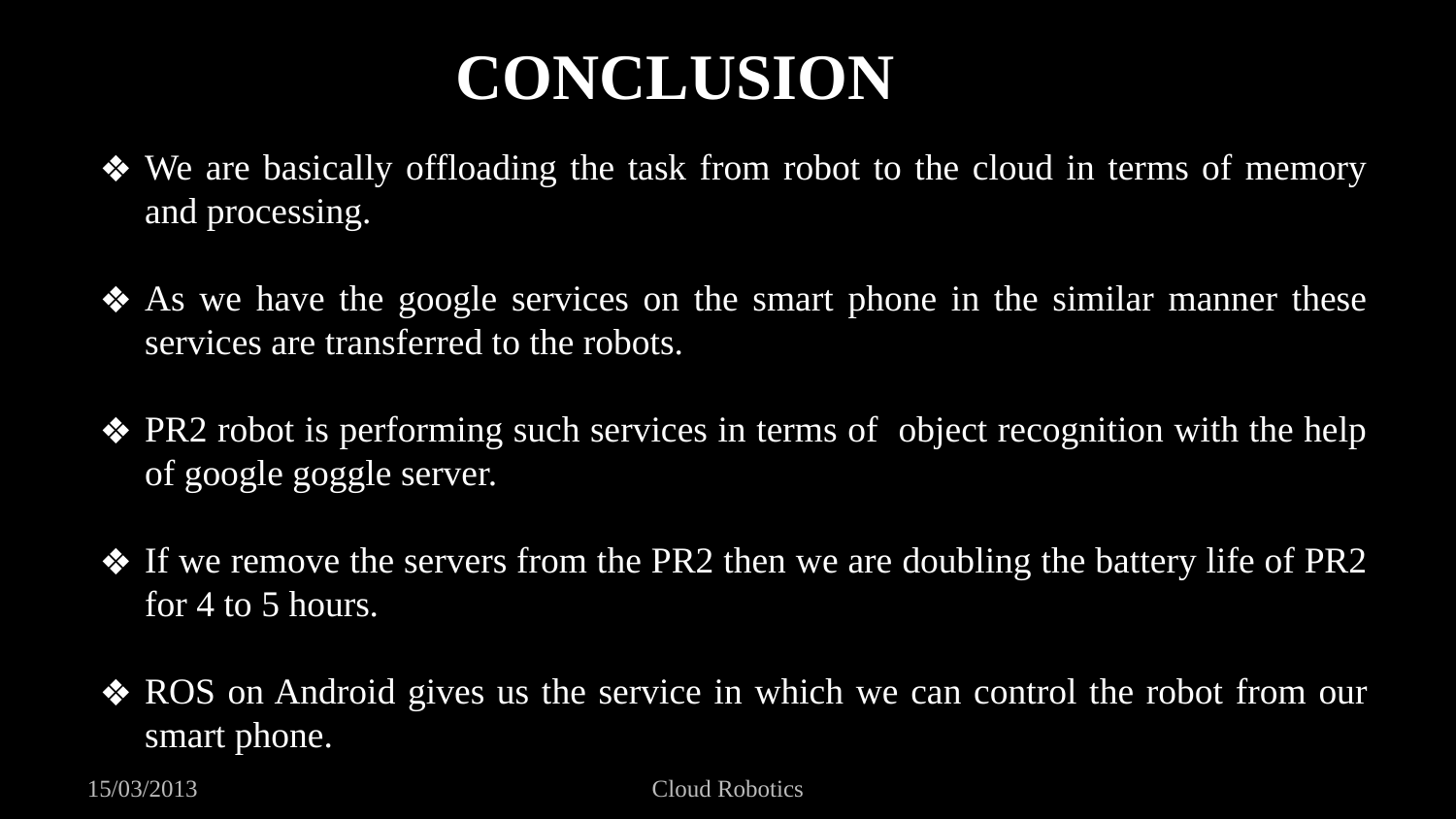

CONCLUSION
We are basically offloading the task from robot to the cloud in terms of memory and processing.

As we have the google services on the smart phone in the similar manner these services are transferred to the robots.

PR2 robot is performing such services in terms of  object recognition with the help of google goggle server.

If we remove the servers from the PR2 then we are doubling the battery life of PR2 for 4 to 5 hours.

ROS on Android gives us the service in which we can control the robot from our smart phone.
15/03/2013
Cloud Robotics